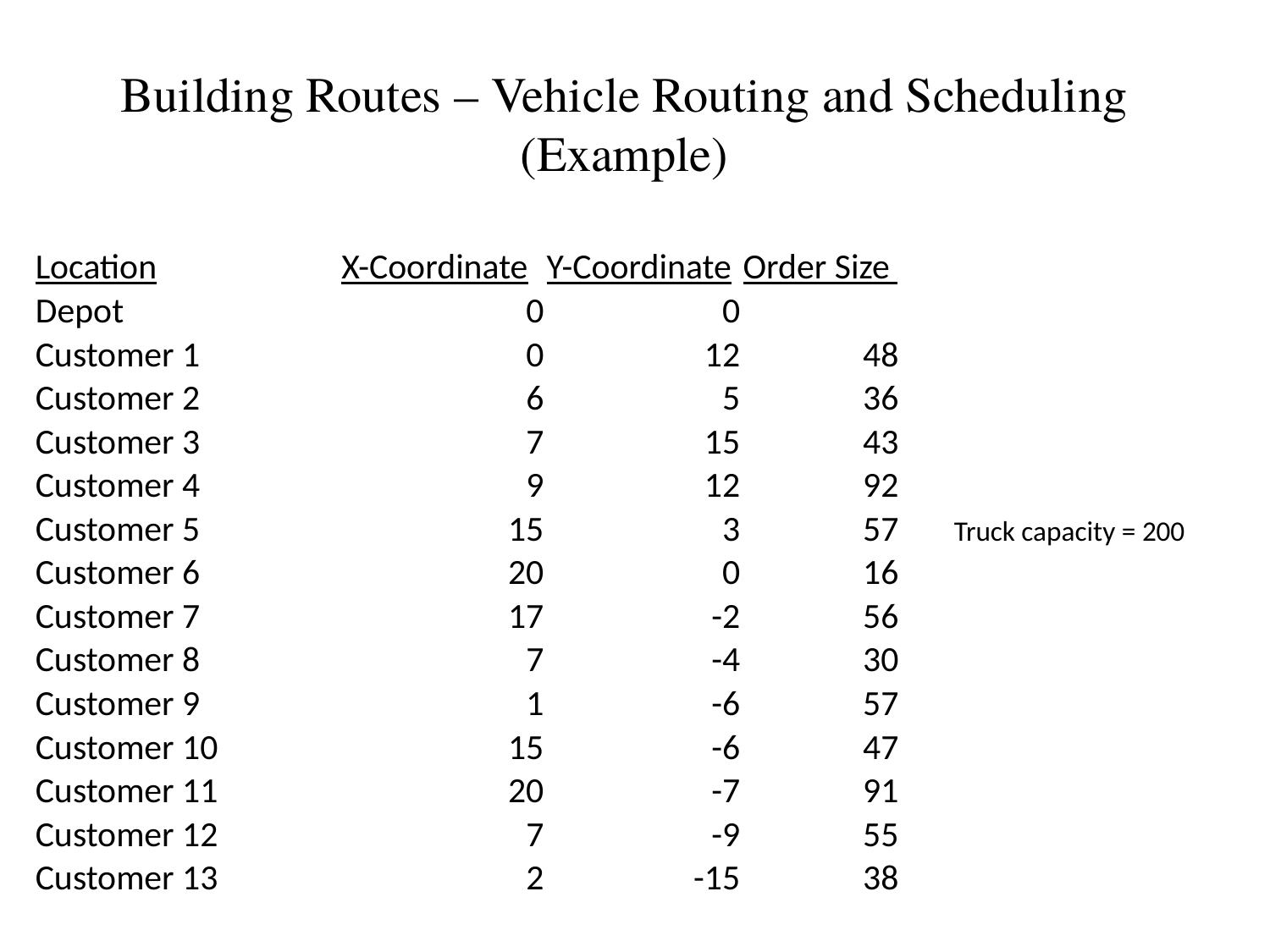

# Building Routes – Vehicle Routing and Scheduling (Example)
| Location | X-Coordinate | Y-Coordinate | Order Size |
| --- | --- | --- | --- |
| Depot | 0 | 0 |  |
| Customer 1 | 0 | 12 | 48 |
| Customer 2 | 6 | 5 | 36 |
| Customer 3 | 7 | 15 | 43 |
| Customer 4 | 9 | 12 | 92 |
| Customer 5 | 15 | 3 | 57 |
| Customer 6 | 20 | 0 | 16 |
| Customer 7 | 17 | -2 | 56 |
| Customer 8 | 7 | -4 | 30 |
| Customer 9 | 1 | -6 | 57 |
| Customer 10 | 15 | -6 | 47 |
| Customer 11 | 20 | -7 | 91 |
| Customer 12 | 7 | -9 | 55 |
| Customer 13 | 2 | -15 | 38 |
Truck capacity = 200